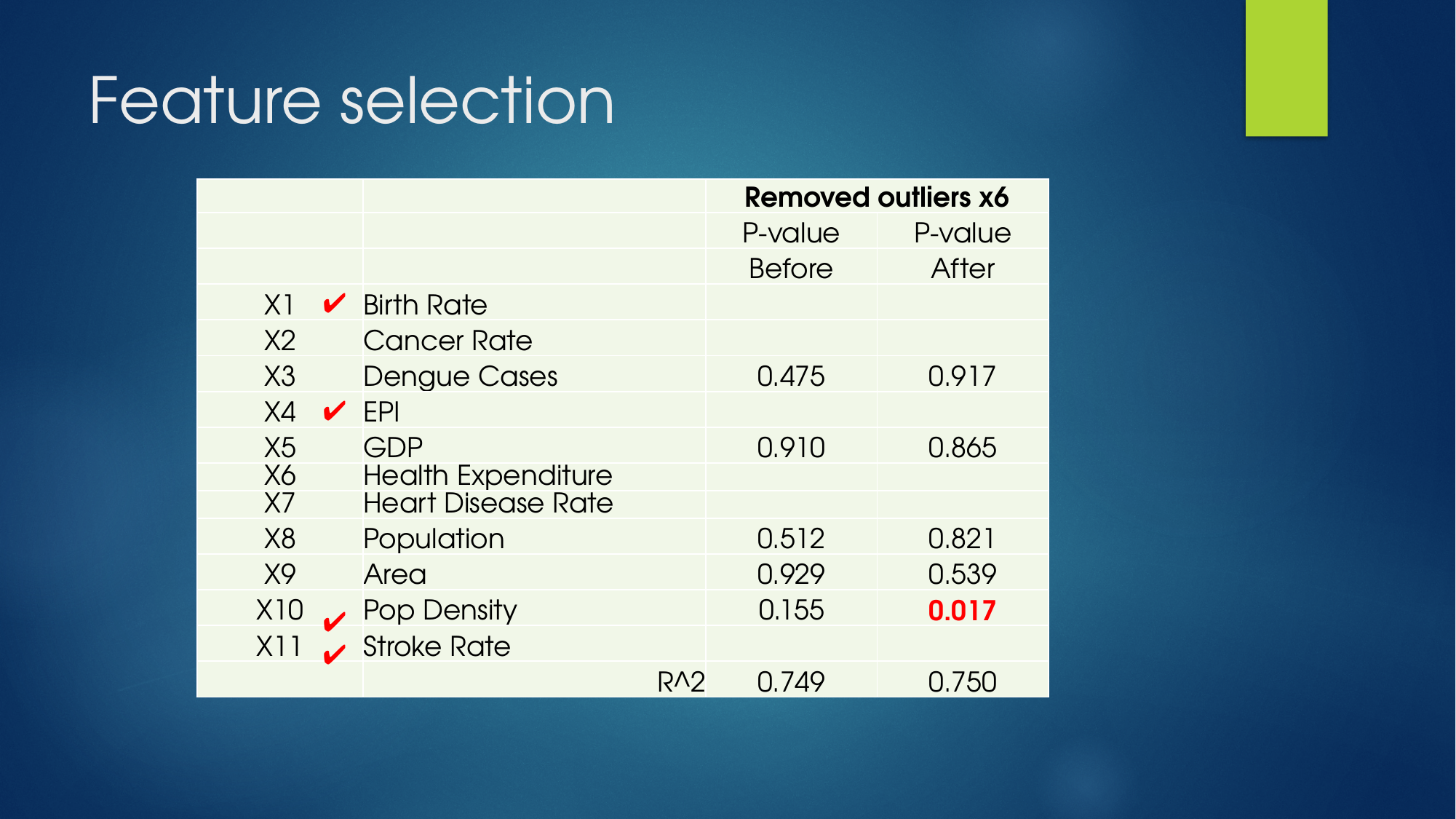

# Feature selection
|  |  | Removed outliers x6 |  |
| --- | --- | --- | --- |
|  |  | P-value | P-value |
|  |  | Before | After |
| X1 | Birth Rate |  |  |
| X2 | Cancer Rate |  |  |
| X3 | Dengue Cases | 0.475 | 0.917 |
| X4 | EPI |  |  |
| X5 | GDP | 0.910 | 0.865 |
| X6 | Health Expenditure |  |  |
| X7 | Heart Disease Rate |  |  |
| X8 | Population | 0.512 | 0.821 |
| X9 | Area | 0.929 | 0.539 |
| X10 | Pop Density | 0.155 | 0.017 |
| X11 | Stroke Rate |  |  |
|  | R^2 | 0.749 | 0.750 |
✔
✔
✔
✔